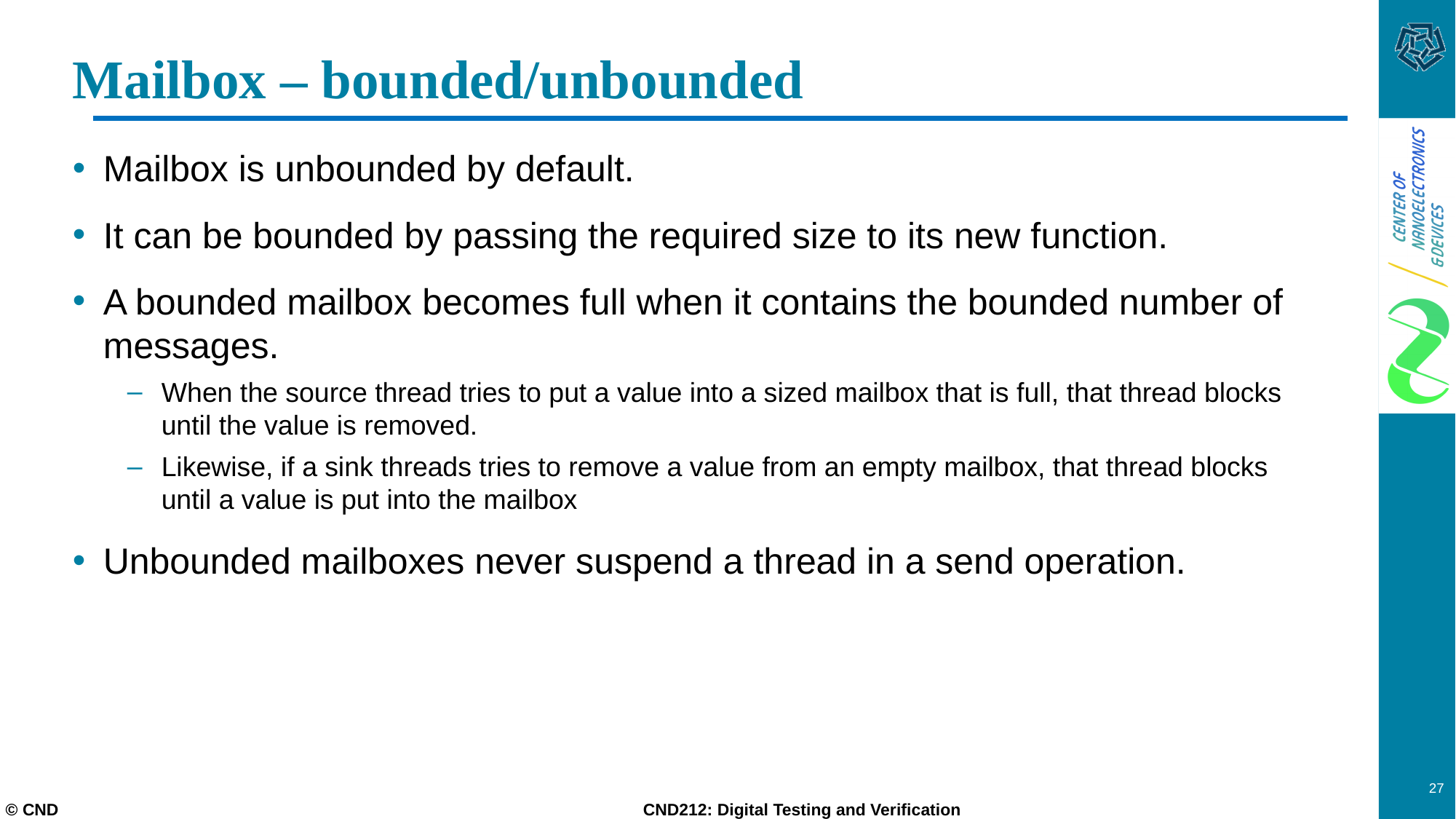

# Mailbox – bounded/unbounded
Mailbox is unbounded by default.
It can be bounded by passing the required size to its new function.
A bounded mailbox becomes full when it contains the bounded number of messages.
When the source thread tries to put a value into a sized mailbox that is full, that thread blocks until the value is removed.
Likewise, if a sink threads tries to remove a value from an empty mailbox, that thread blocks until a value is put into the mailbox
Unbounded mailboxes never suspend a thread in a send operation.
27
© CND                                                                                                                            CND212: Digital Testing and Verification